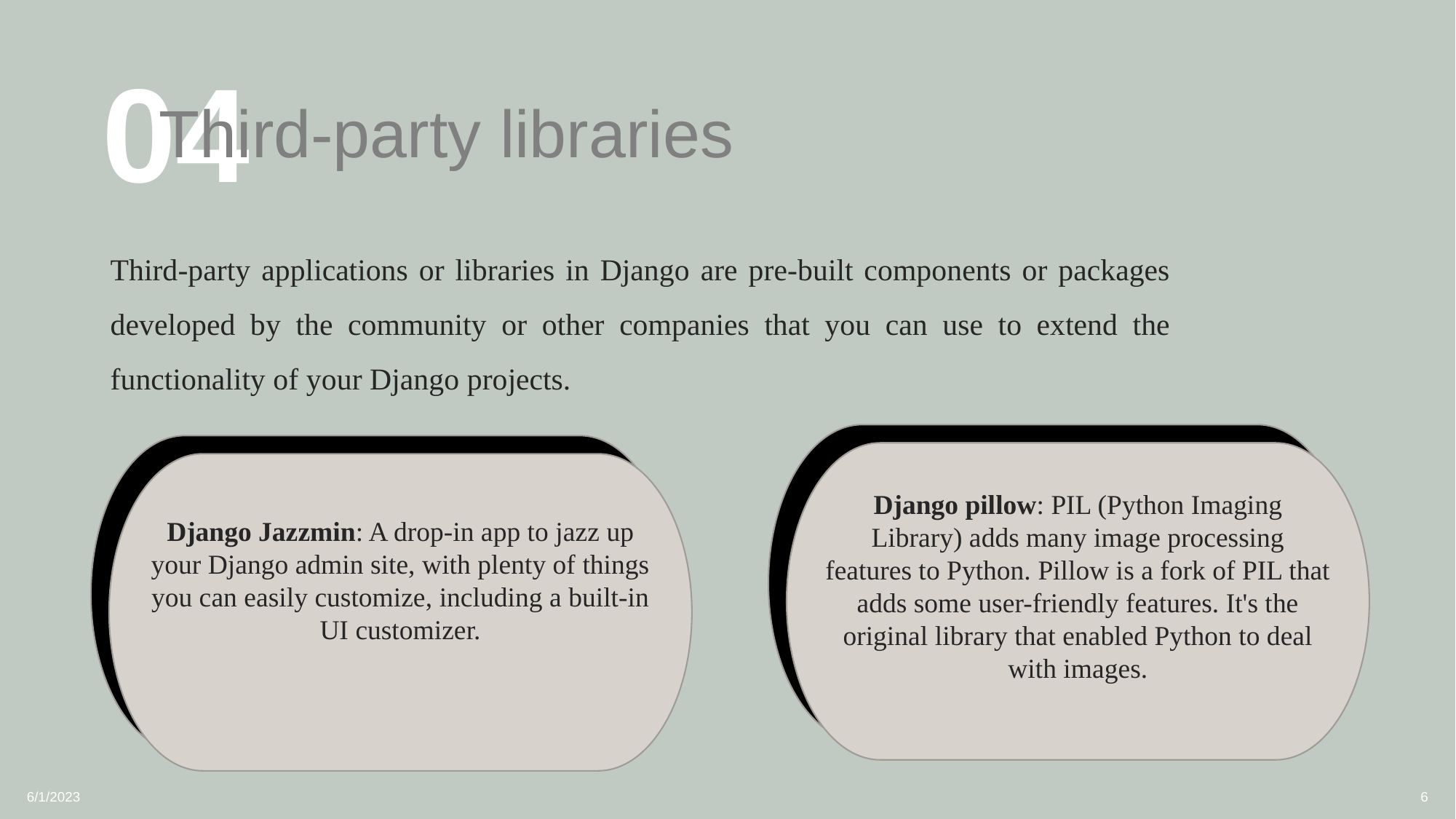

04
# Third-party libraries
Third-party applications or libraries in Django are pre-built components or packages developed by the community or other companies that you can use to extend the functionality of your Django projects.

Django pillow: PIL (Python Imaging Library) adds many image processing features to Python. Pillow is a fork of PIL that adds some user-friendly features. It's the original library that enabled Python to deal with images.

Django Jazzmin: A drop-in app to jazz up your Django admin site, with plenty of things you can easily customize, including a built-in UI customizer.

Django pillow: PIL (Python Imaging Library) adds many image processing features to Python. Pillow is a fork of PIL that adds some user-friendly features. It's the original library that enabled Python to deal with images.

Django Jazzmin: A drop-in app to jazz up your Django admin site, with plenty of things you can easily customize, including a built-in UI customizer.

6/1/2023
6